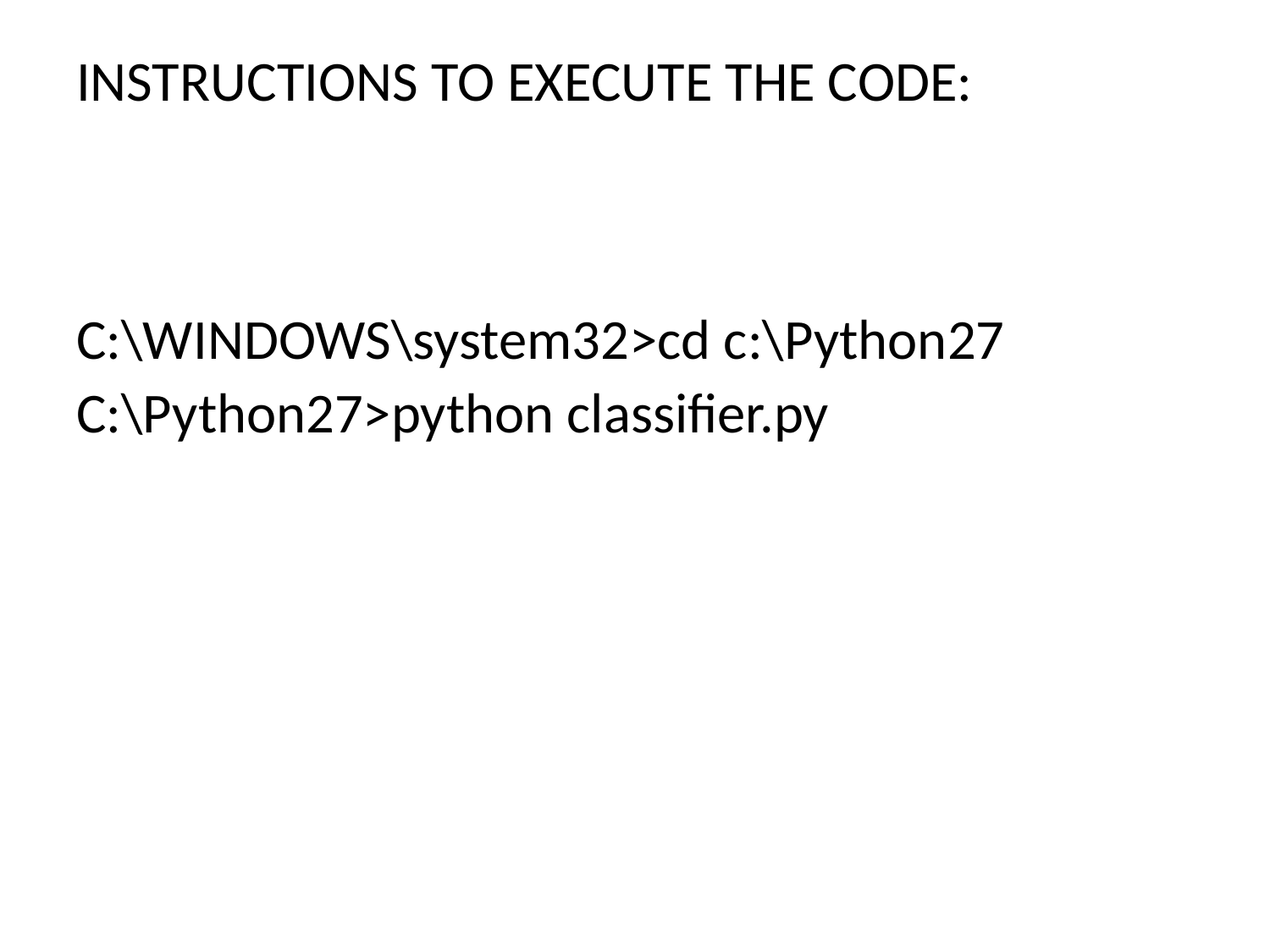

# INSTRUCTIONS TO EXECUTE THE CODE:

C:\WINDOWS\system32>cd c:\Python27
C:\Python27>python classifier.py